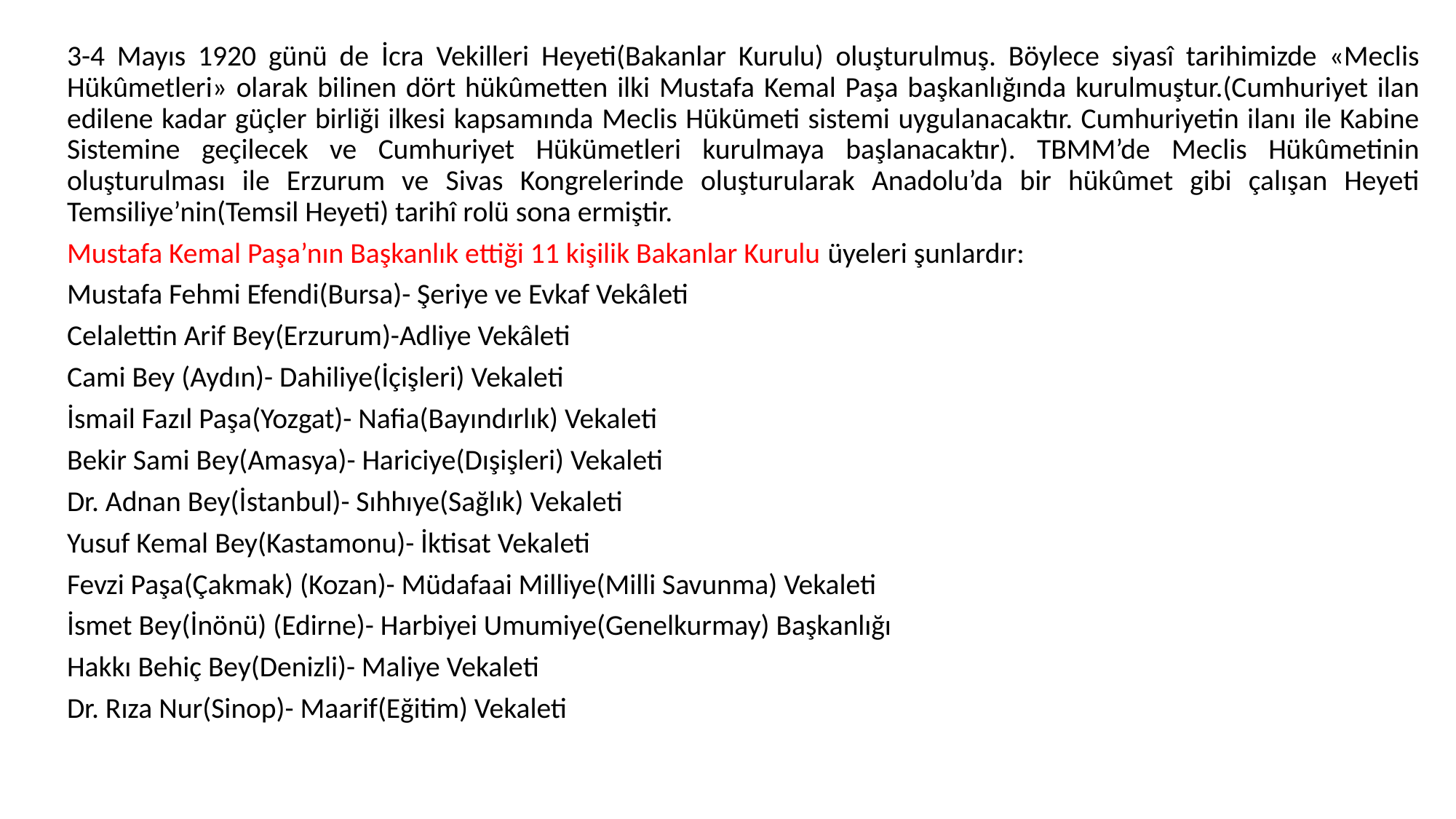

#
3-4 Mayıs 1920 günü de İcra Vekilleri Heyeti(Bakanlar Kurulu) oluşturulmuş. Böylece siyasî tarihimizde «Meclis Hükûmetleri» olarak bilinen dört hükûmetten ilki Mustafa Kemal Paşa başkanlığında kurulmuştur.(Cumhuriyet ilan edilene kadar güçler birliği ilkesi kapsamında Meclis Hükümeti sistemi uygulanacaktır. Cumhuriyetin ilanı ile Kabine Sistemine geçilecek ve Cumhuriyet Hükümetleri kurulmaya başlanacaktır). TBMM’de Meclis Hükûmetinin oluşturulması ile Erzurum ve Sivas Kongrelerinde oluşturularak Anadolu’da bir hükûmet gibi çalışan Heyeti Temsiliye’nin(Temsil Heyeti) tarihî rolü sona ermiştir.
Mustafa Kemal Paşa’nın Başkanlık ettiği 11 kişilik Bakanlar Kurulu üyeleri şunlardır:
Mustafa Fehmi Efendi(Bursa)- Şeriye ve Evkaf Vekâleti
Celalettin Arif Bey(Erzurum)-Adliye Vekâleti
Cami Bey (Aydın)- Dahiliye(İçişleri) Vekaleti
İsmail Fazıl Paşa(Yozgat)- Nafia(Bayındırlık) Vekaleti
Bekir Sami Bey(Amasya)- Hariciye(Dışişleri) Vekaleti
Dr. Adnan Bey(İstanbul)- Sıhhıye(Sağlık) Vekaleti
Yusuf Kemal Bey(Kastamonu)- İktisat Vekaleti
Fevzi Paşa(Çakmak) (Kozan)- Müdafaai Milliye(Milli Savunma) Vekaleti
İsmet Bey(İnönü) (Edirne)- Harbiyei Umumiye(Genelkurmay) Başkanlığı
Hakkı Behiç Bey(Denizli)- Maliye Vekaleti
Dr. Rıza Nur(Sinop)- Maarif(Eğitim) Vekaleti